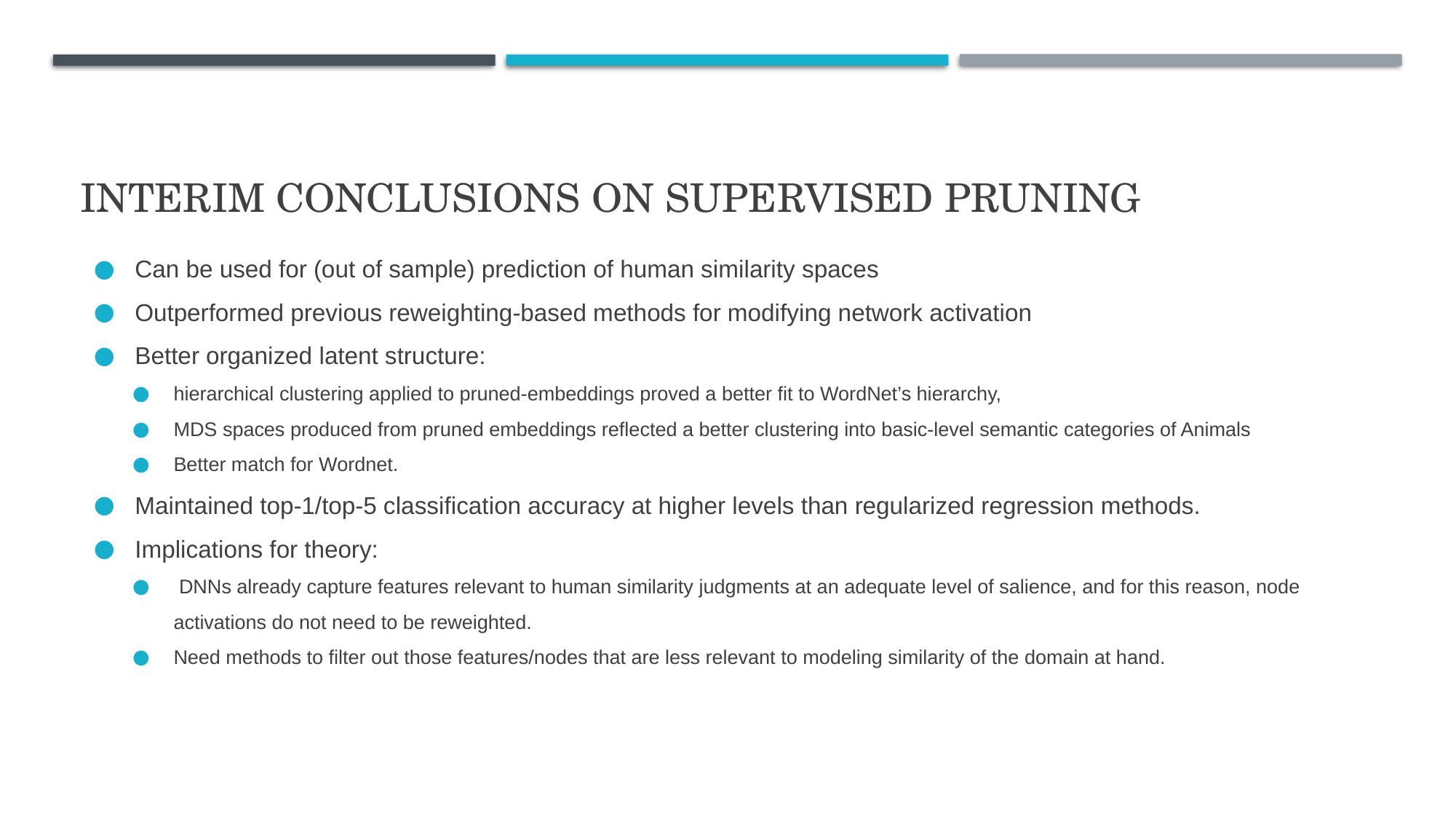

# Interim conclusions on supervised pruning
Can be used for (out of sample) prediction of human similarity spaces
Outperformed previous reweighting-based methods for modifying network activation
Better organized latent structure:
hierarchical clustering applied to pruned-embeddings proved a better fit to WordNet’s hierarchy,
MDS spaces produced from pruned embeddings reflected a better clustering into basic-level semantic categories of Animals
Better match for Wordnet.
Maintained top-1/top-5 classification accuracy at higher levels than regularized regression methods.
Implications for theory:
 DNNs already capture features relevant to human similarity judgments at an adequate level of salience, and for this reason, node activations do not need to be reweighted.
Need methods to filter out those features/nodes that are less relevant to modeling similarity of the domain at hand.